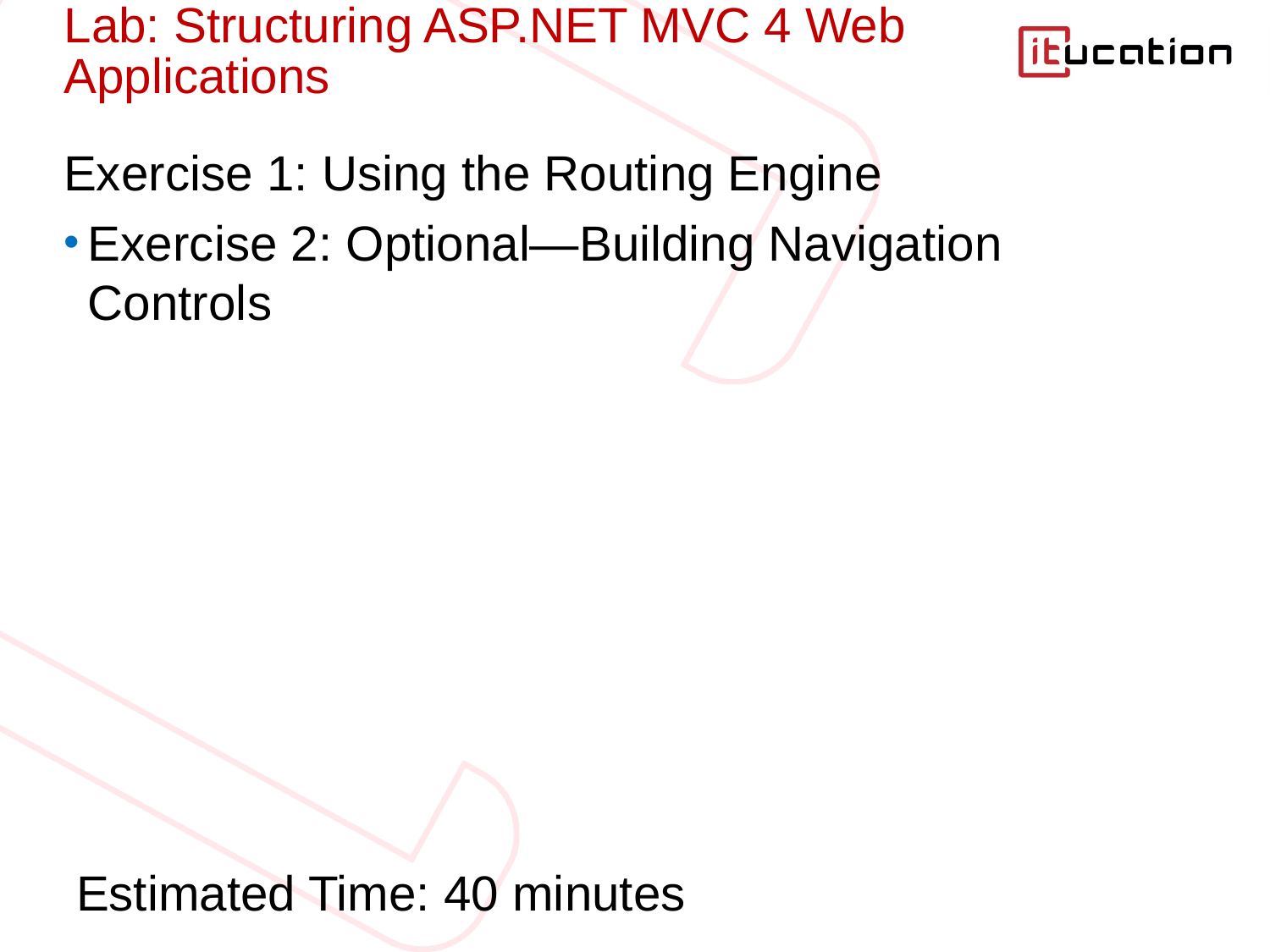

# Lab: Structuring ASP.NET MVC 4 Web Applications
Exercise 1: Using the Routing Engine
Exercise 2: Optional—Building Navigation Controls
Estimated Time: 40 minutes